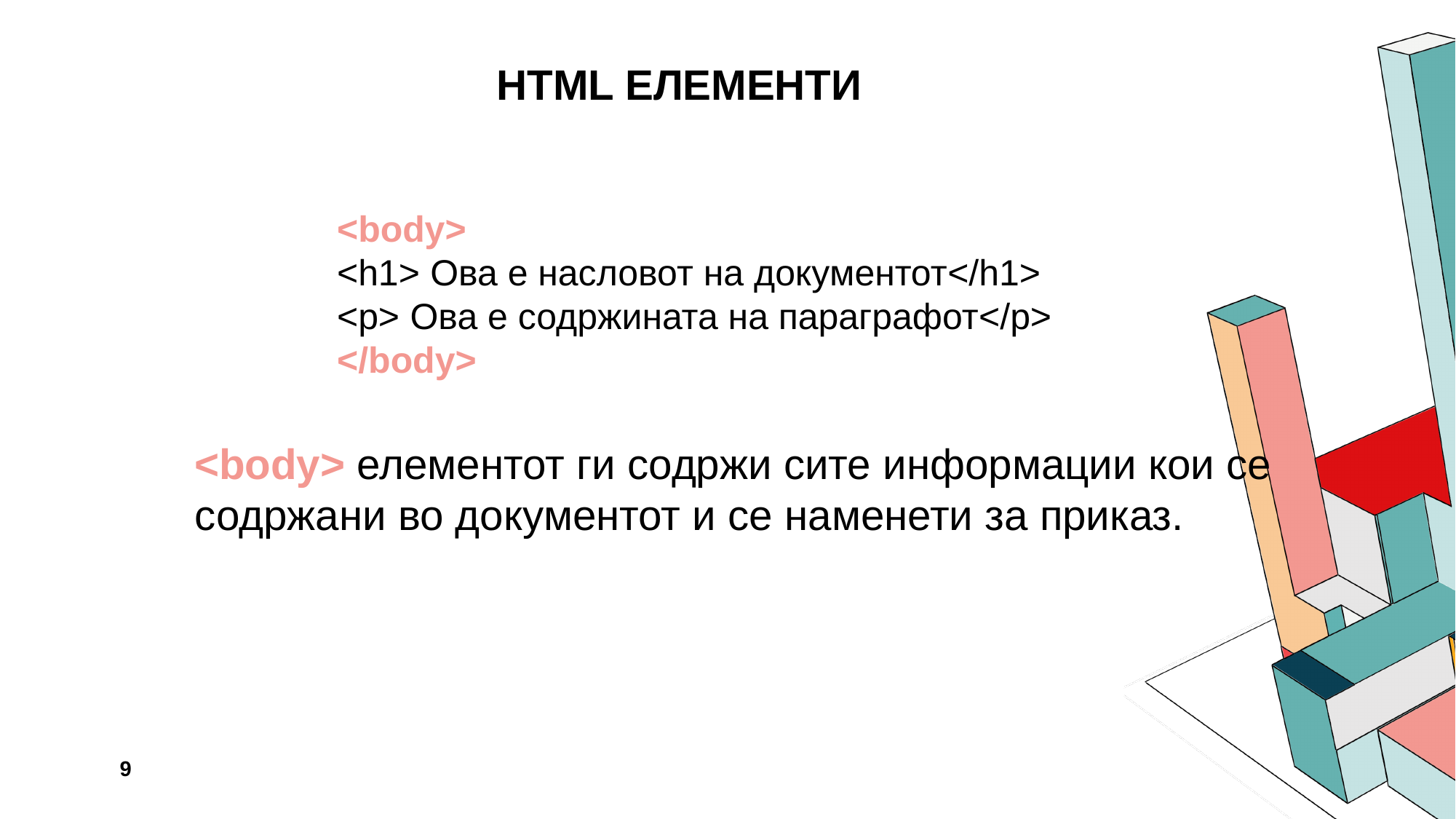

# HTML ЕЛЕМЕНТИ
<body>
<h1> Ова е насловот на документот</h1>
<p> Ова е содржината на параграфот</p>
</body>
<body> елементот ги содржи сите информации кои се содржани во документот и се наменети за приказ.
9